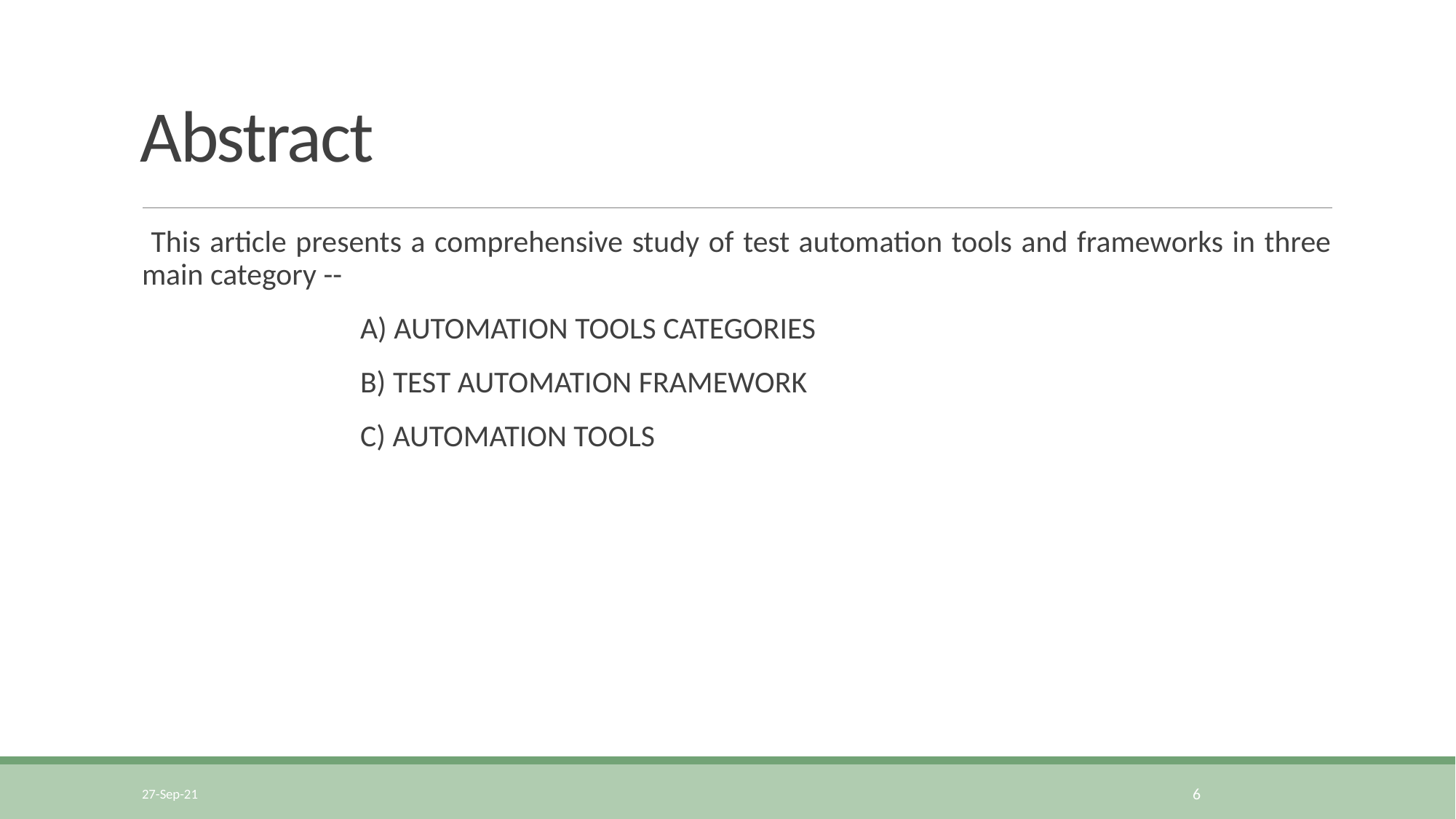

# Abstract
 This article presents a comprehensive study of test automation tools and frameworks in three main category --
			A) AUTOMATION TOOLS CATEGORIES
			B) TEST AUTOMATION FRAMEWORK
			C) AUTOMATION TOOLS
27-Sep-21
6